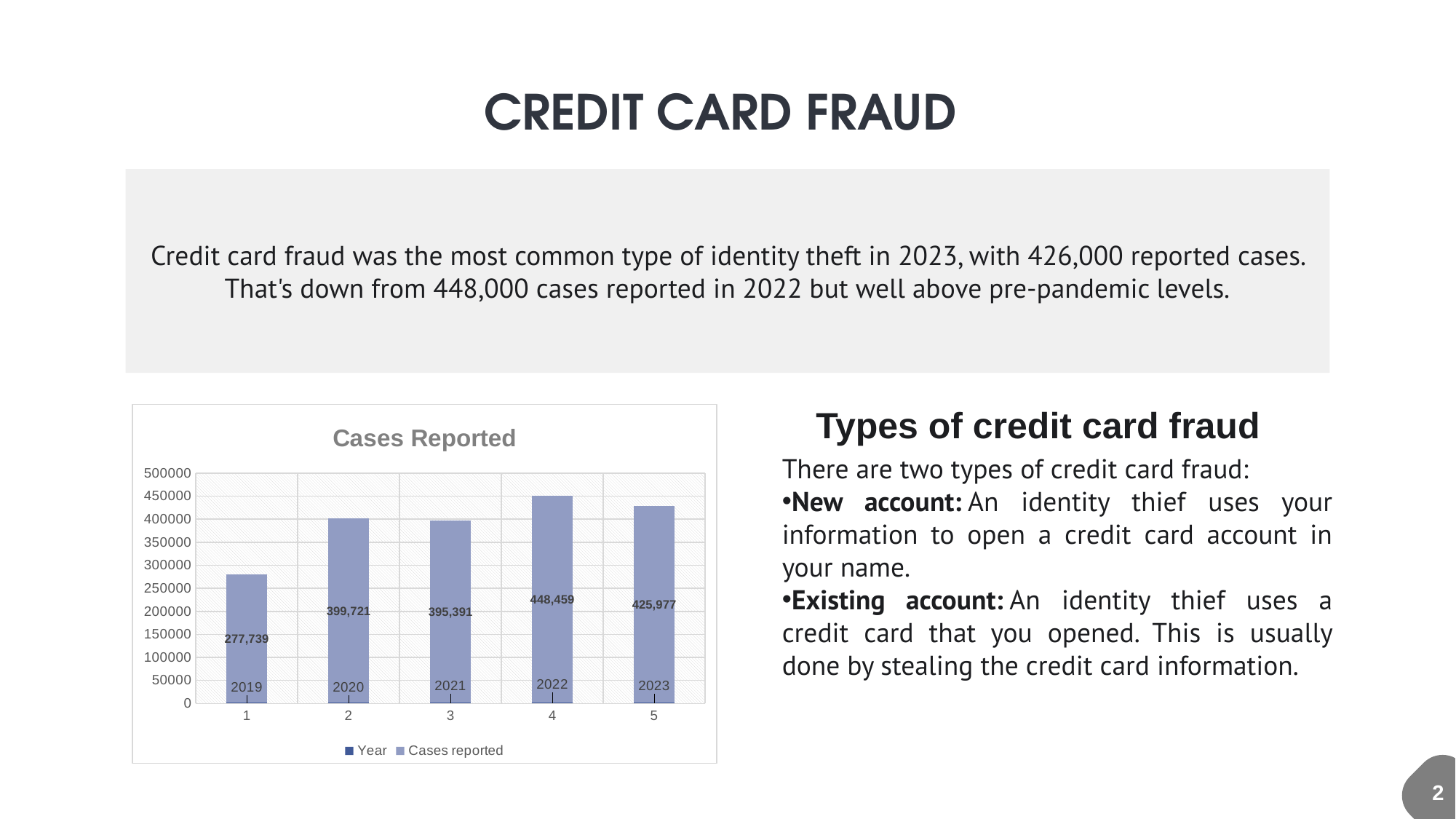

CREDIT CARD FRAUD
Credit card fraud was the most common type of identity theft in 2023, with 426,000 reported cases. That's down from 448,000 cases reported in 2022 but well above pre-pandemic levels.
Types of credit card fraud

### Chart: Cases Reported

| Category | Year | Cases reported |
|---|---|---|
There are two types of credit card fraud:
New account: An identity thief uses your information to open a credit card account in your name.
Existing account: An identity thief uses a credit card that you opened. This is usually done by stealing the credit card information.

2